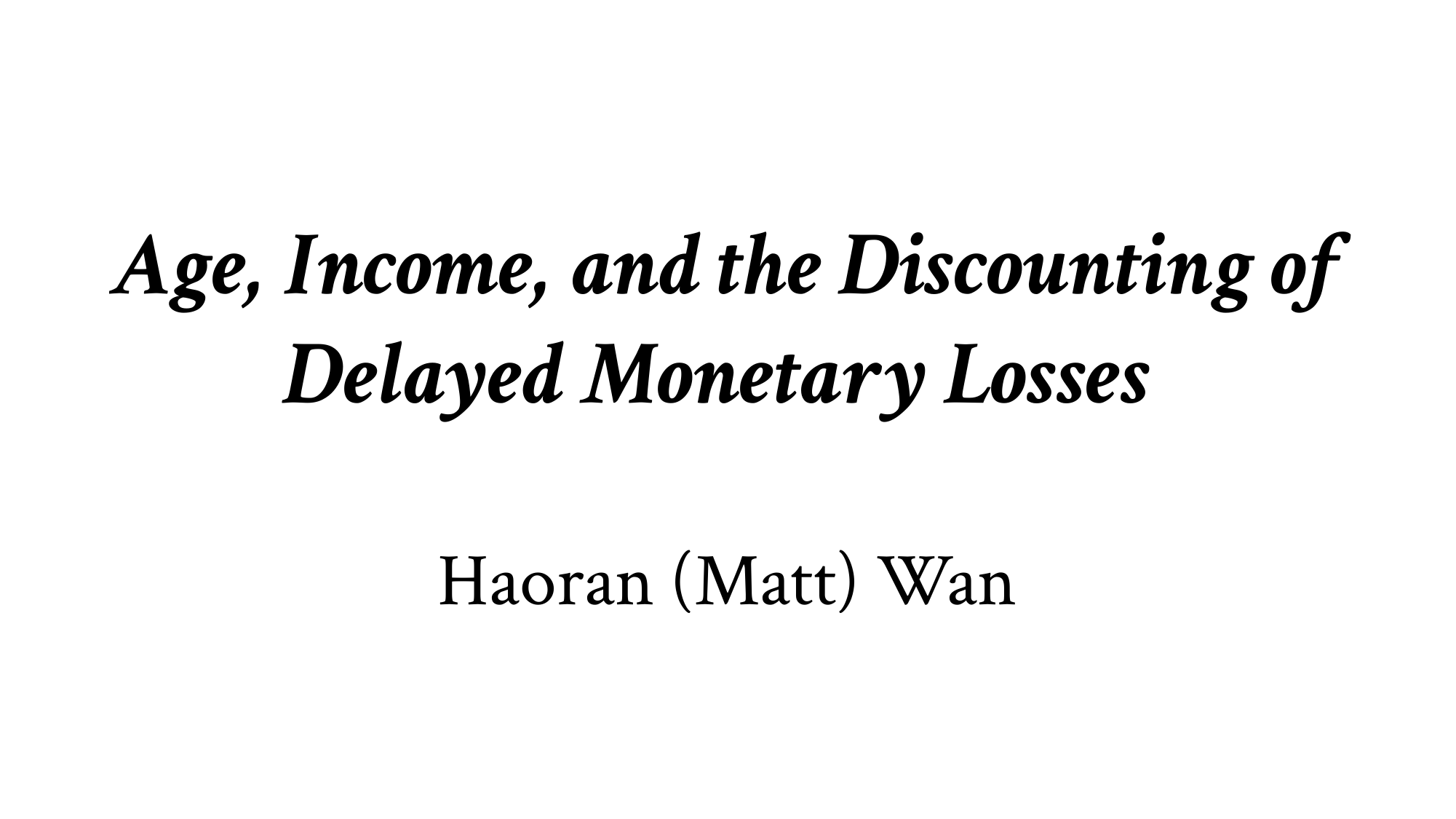

# Age, Income, and the Discounting of Delayed Monetary Losses Haoran (Matt) Wan